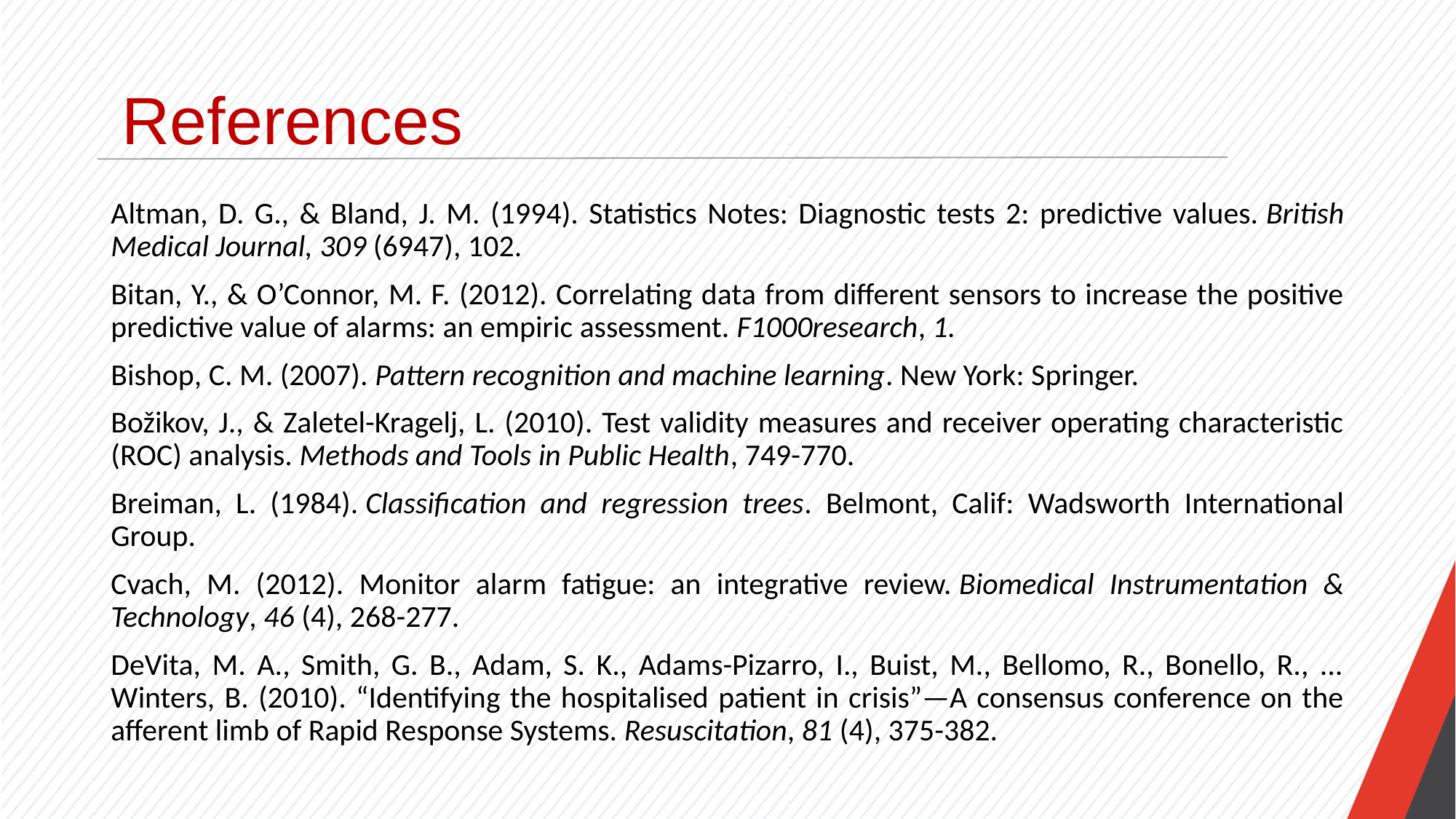

References
Altman, D. G., & Bland, J. M. (1994). Statistics Notes: Diagnostic tests 2: predictive values. British Medical Journal, 309 (6947), 102.
Bitan, Y., & O’Connor, M. F. (2012). Correlating data from different sensors to increase the positive predictive value of alarms: an empiric assessment. F1000research, 1.
Bishop, C. M. (2007). Pattern recognition and machine learning. New York: Springer.
Božikov, J., & Zaletel-Kragelj, L. (2010). Test validity measures and receiver operating characteristic (ROC) analysis. Methods and Tools in Public Health, 749-770.
Breiman, L. (1984). Classification and regression trees. Belmont, Calif: Wadsworth International Group.
Cvach, M. (2012). Monitor alarm fatigue: an integrative review. Biomedical Instrumentation & Technology, 46 (4), 268-277.
DeVita, M. A., Smith, G. B., Adam, S. K., Adams-Pizarro, I., Buist, M., Bellomo, R., Bonello, R., ... Winters, B. (2010). “Identifying the hospitalised patient in crisis”—A consensus conference on the afferent limb of Rapid Response Systems. Resuscitation, 81 (4), 375-382.